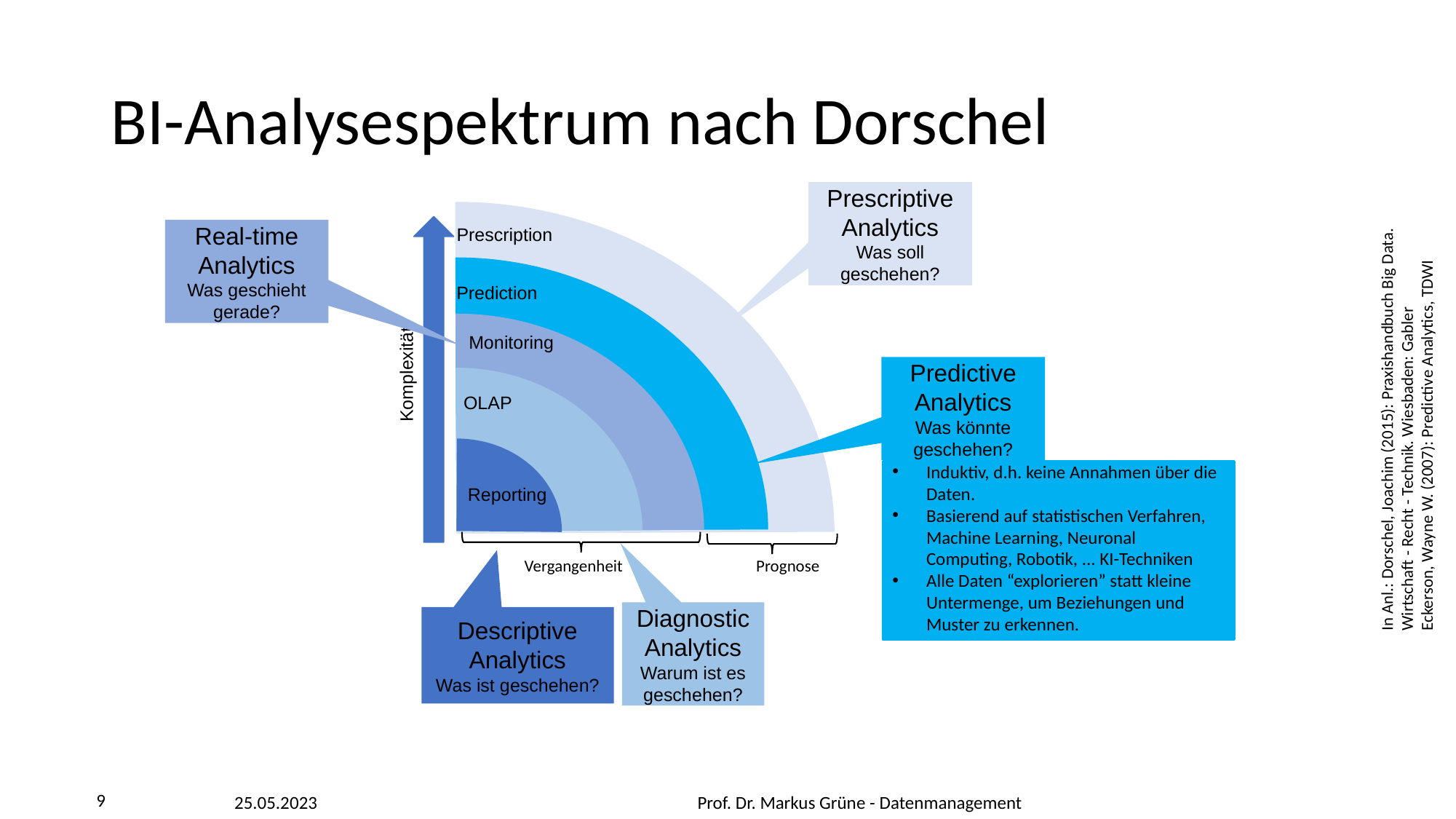

# BI-Analysespektrum nach Dorschel
Prescriptive Analytics
Was soll geschehen?

Prescription
Prediction
Monitoring
OLAP
Reporting

Komplexität

Vergangenheit
Prognose
Real-time Analytics
Was geschieht gerade?
Predictive Analytics
Was könnte geschehen?
In Anl.: Dorschel, Joachim (2015): Praxishandbuch Big Data. Wirtschaft - Recht - Technik. Wiesbaden: Gabler
Eckerson, Wayne W. (2007): Predictive Analytics, TDWI
Induktiv, d.h. keine Annahmen über die Daten.
Basierend auf statistischen Verfahren, Machine Learning, Neuronal Computing, Robotik, ... KI-Techniken
Alle Daten “explorieren” statt kleine Untermenge, um Beziehungen und Muster zu erkennen.

Diagnostic Analytics
Warum ist es geschehen?
Descriptive Analytics
Was ist geschehen?
25.05.2023
Prof. Dr. Markus Grüne - Datenmanagement
9